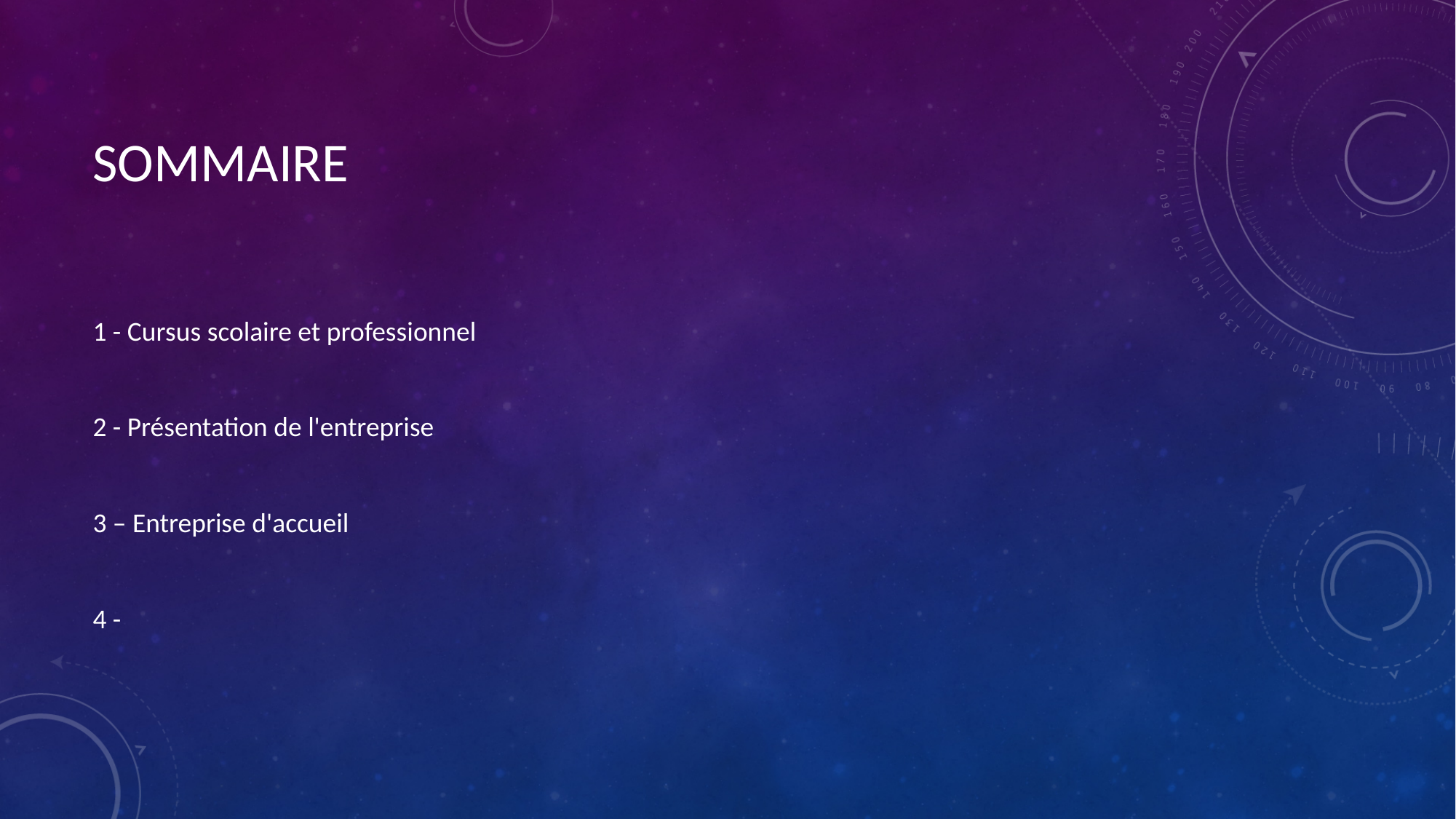

# Sommaire
1 - Cursus scolaire et professionnel

2 - Présentation de l'entreprise

3 – Entreprise d'accueil

4 -